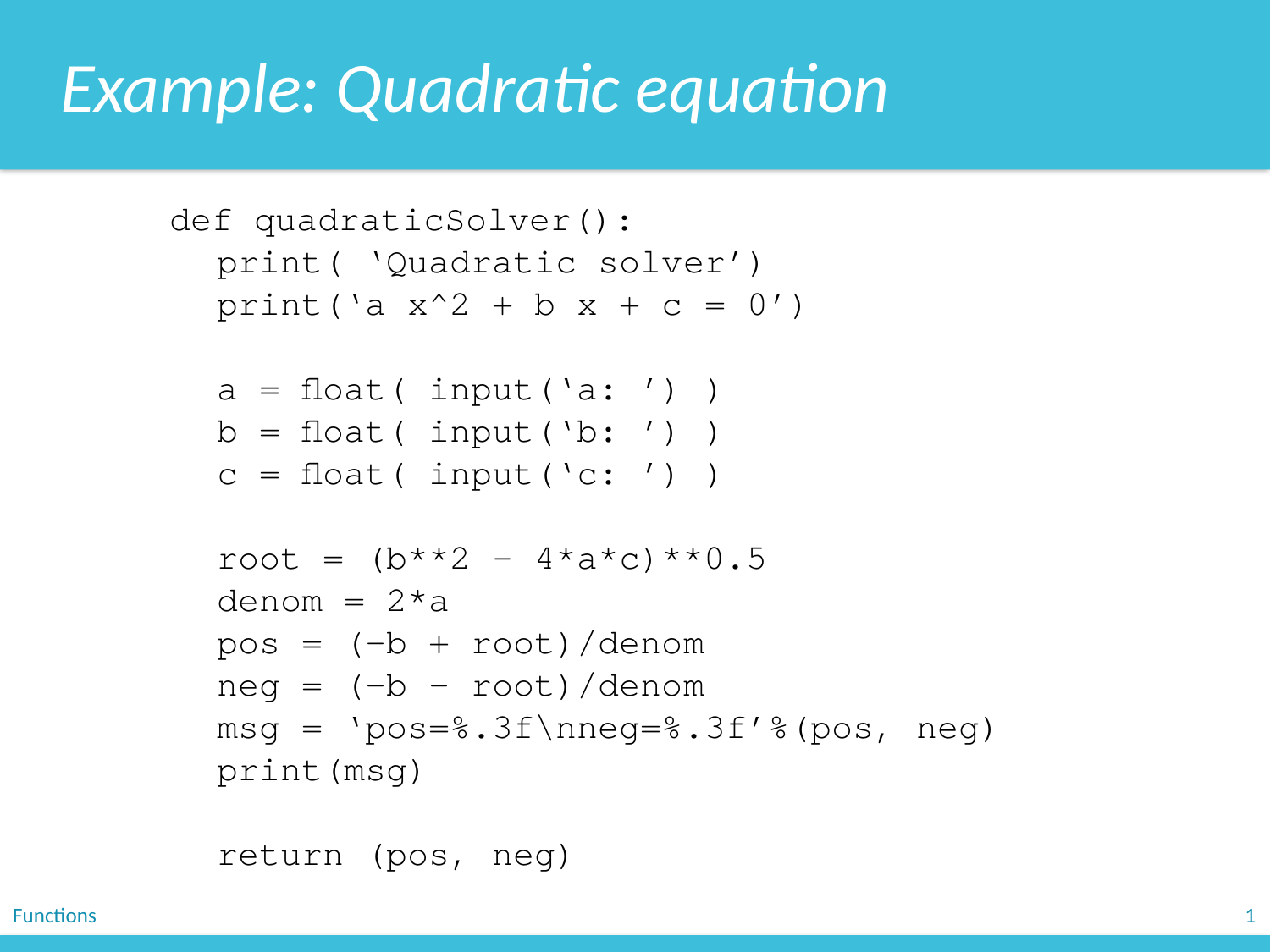

Example: Quadratic equation
def quadraticSolver():
	print( ‘Quadratic solver’)
	print(‘a x^2 + b x + c = 0’)

	a = float( input(‘a: ’) )
	b = float( input(‘b: ’) )
	c = float( input(‘c: ’) )

	root = (b**2 – 4*a*c)**0.5
	denom = 2*a
	pos = (-b + root)/denom
	neg = (-b - root)/denom
	msg = ‘pos=%.3f\nneg=%.3f’%(pos, neg)
	print(msg)

	return (pos, neg)
Functions
1